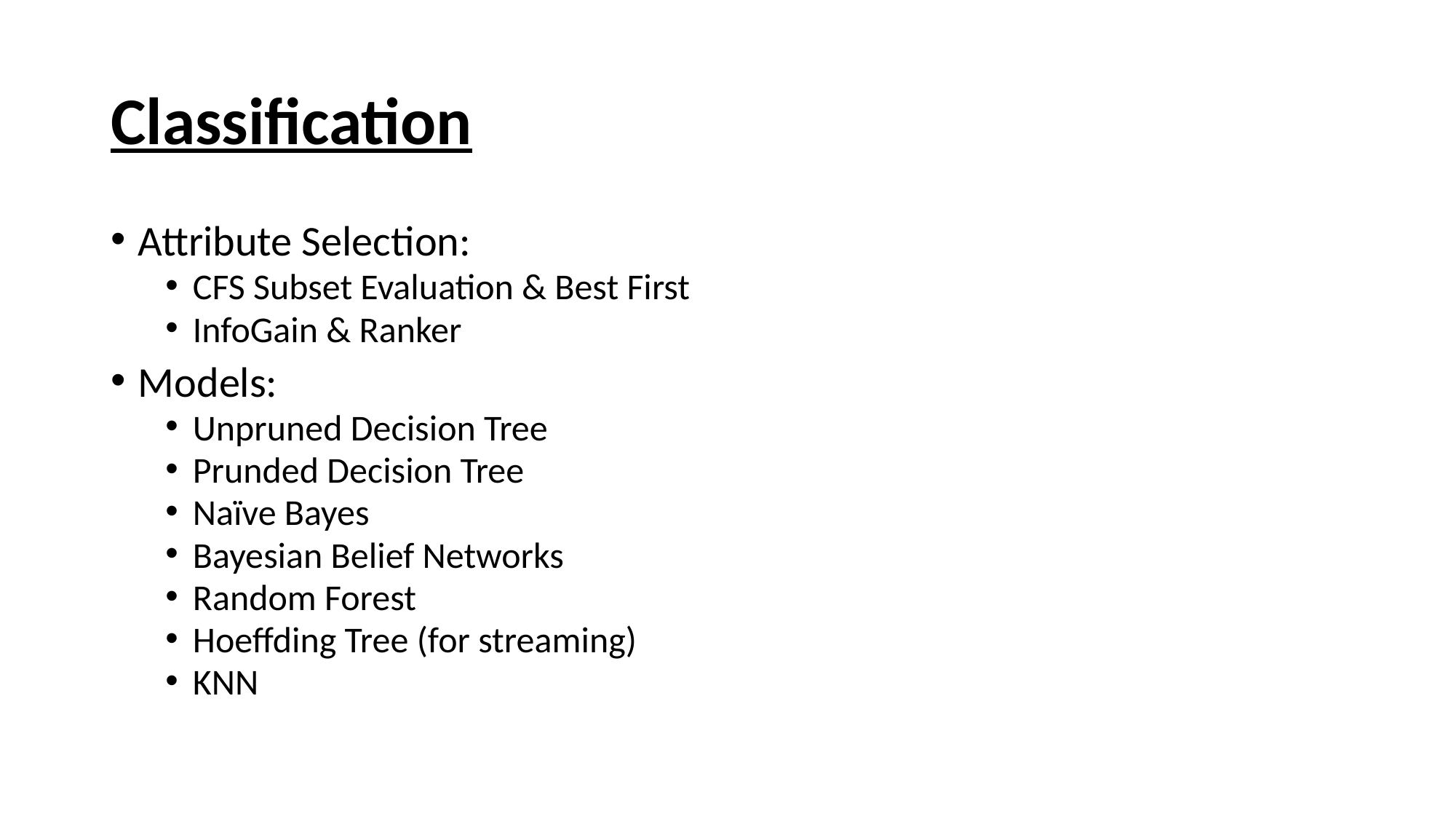

# Classification
Attribute Selection:
CFS Subset Evaluation & Best First
InfoGain & Ranker
Models:
Unpruned Decision Tree
Prunded Decision Tree
Naïve Bayes
Bayesian Belief Networks
Random Forest
Hoeffding Tree (for streaming)
KNN